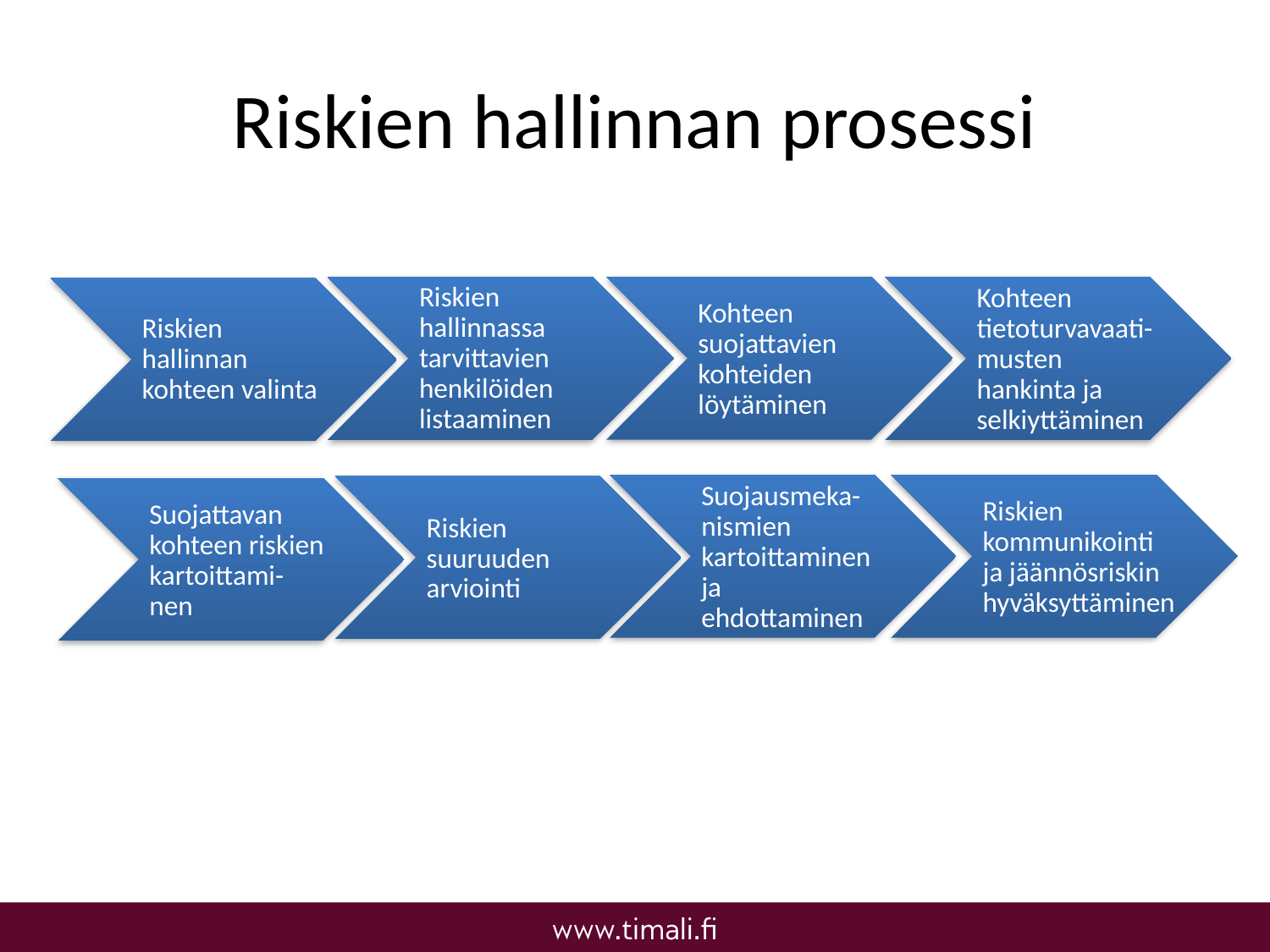

# Riskien hallinnan prosessi

Kohteen suojattavien kohteiden löytäminen

Riskien hallinnassa tarvittavien henkilöiden listaaminen

Kohteen tietoturvavaati-musten hankinta ja selkiyttäminen

Riskien hallinnan kohteen valinta

Suojausmeka-nismien kartoittaminen ja ehdottaminen

Riskien kommunikointi ja jäännösriskin hyväksyttäminen

Riskien suuruuden arviointi

Suojattavan kohteen riskien kartoittami-nen